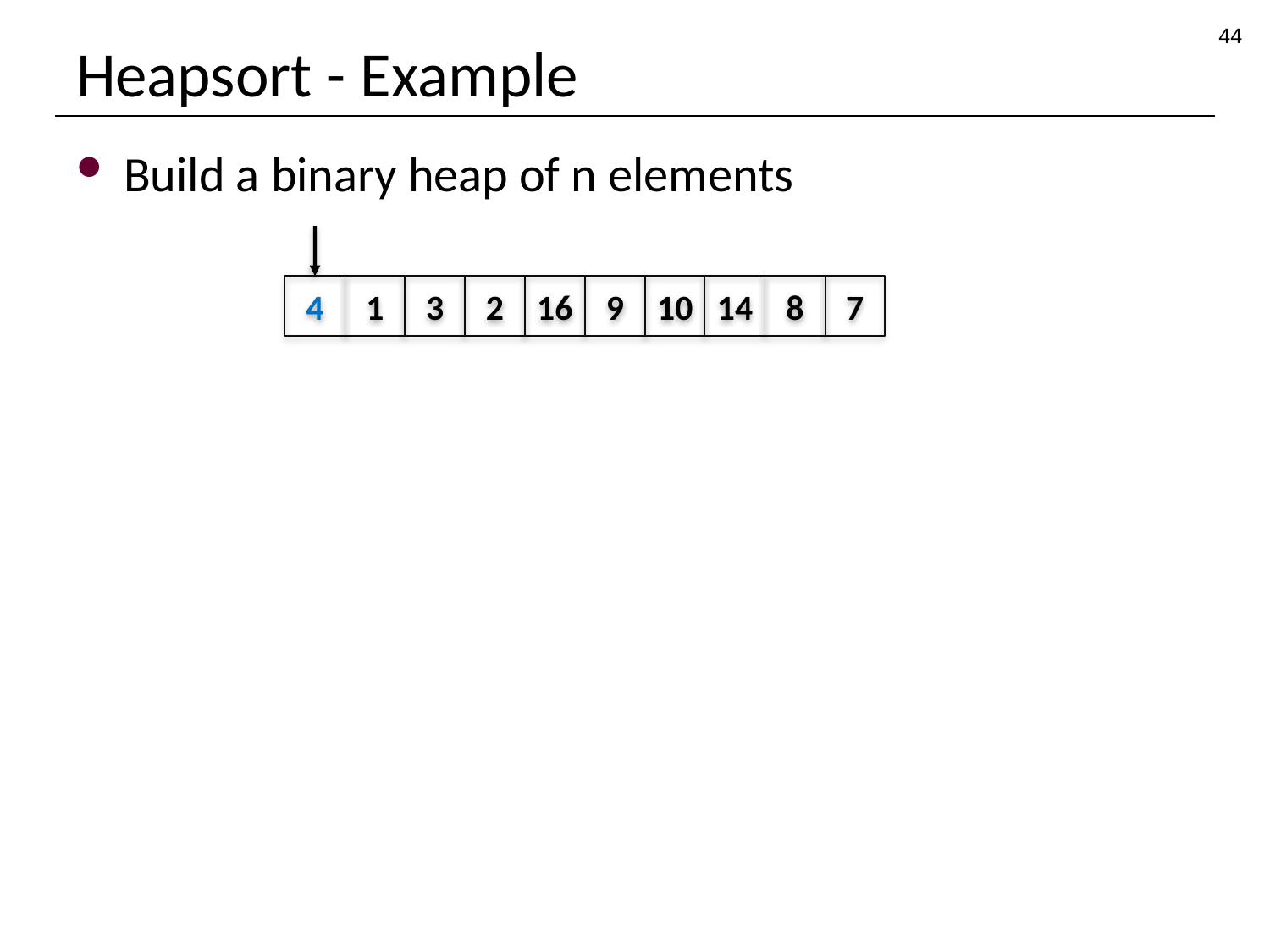

44
# Heapsort - Example
Build a binary heap of n elements

4
1
3
2
16
9
10
14
8
7